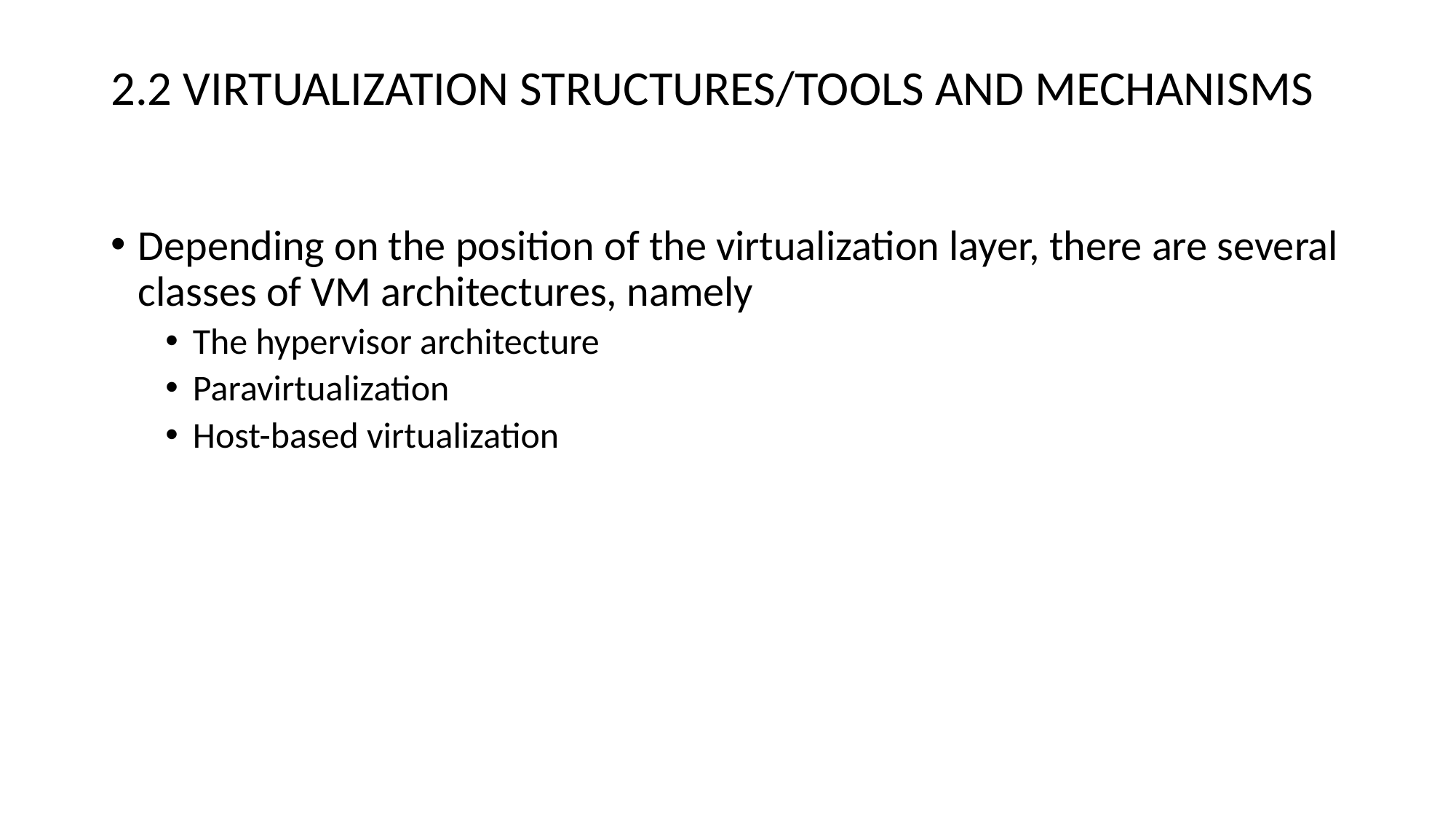

# 2.2 VIRTUALIZATION STRUCTURES/TOOLS AND MECHANISMS
Depending on the position of the virtualization layer, there are several classes of VM architectures, namely
The hypervisor architecture
Paravirtualization
Host-based virtualization